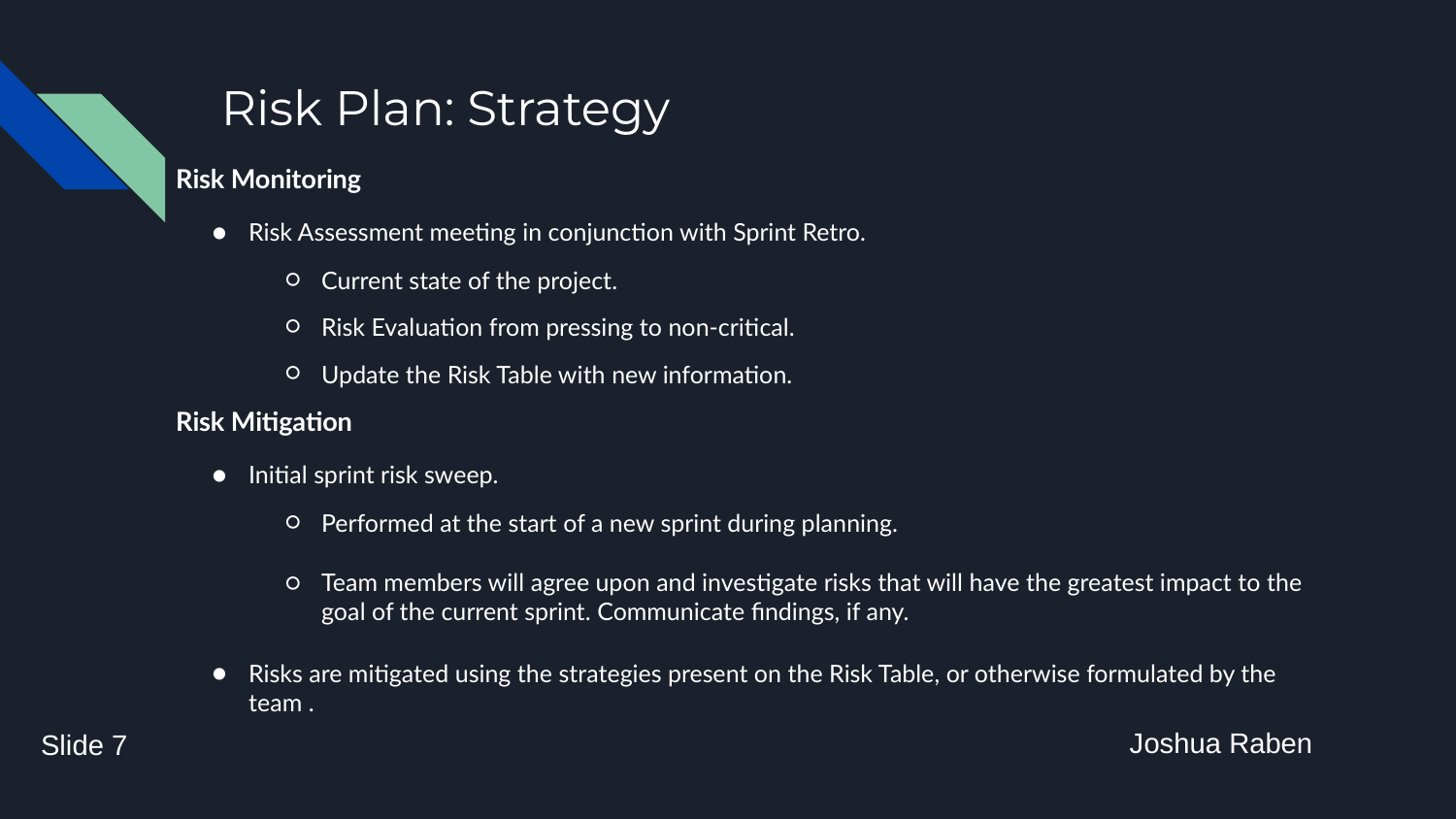

# Risk Plan: Strategy
Risk Monitoring
Risk Assessment meeting in conjunction with Sprint Retro.
Current state of the project.
Risk Evaluation from pressing to non-critical.
Update the Risk Table with new information.
Risk Mitigation
Initial sprint risk sweep.
Performed at the start of a new sprint during planning.
Team members will agree upon and investigate risks that will have the greatest impact to the goal of the current sprint. Communicate findings, if any.
Risks are mitigated using the strategies present on the Risk Table, or otherwise formulated by the team .

Joshua Raben
Slide 7